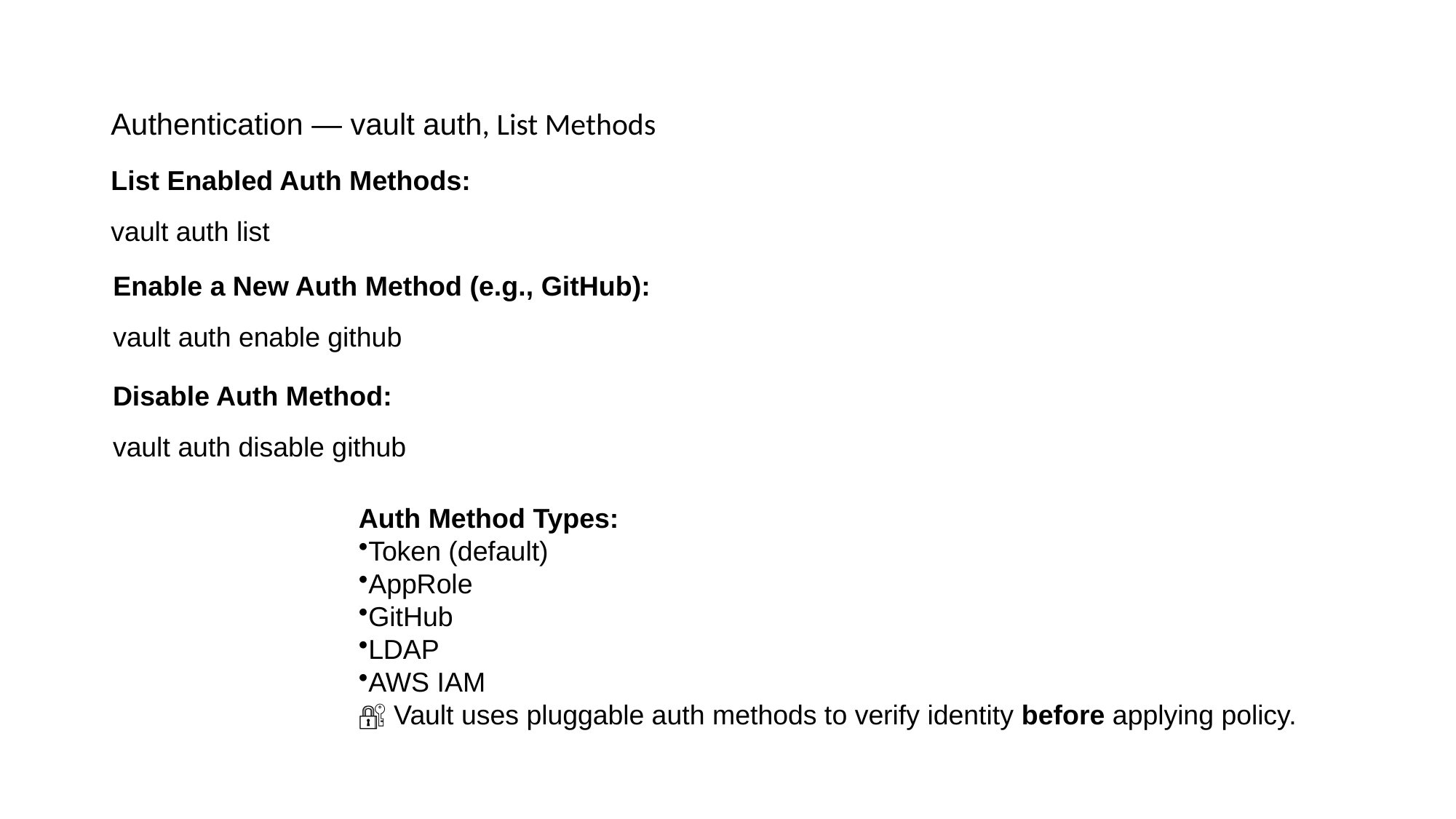

# Authentication — vault auth, List Methods
List Enabled Auth Methods:

vault auth list

Enable a New Auth Method (e.g., GitHub):

vault auth enable github

Disable Auth Method:

vault auth disable github

Auth Method Types:
Token (default)
AppRole
GitHub
LDAP
AWS IAM
🔐 Vault uses pluggable auth methods to verify identity before applying policy.